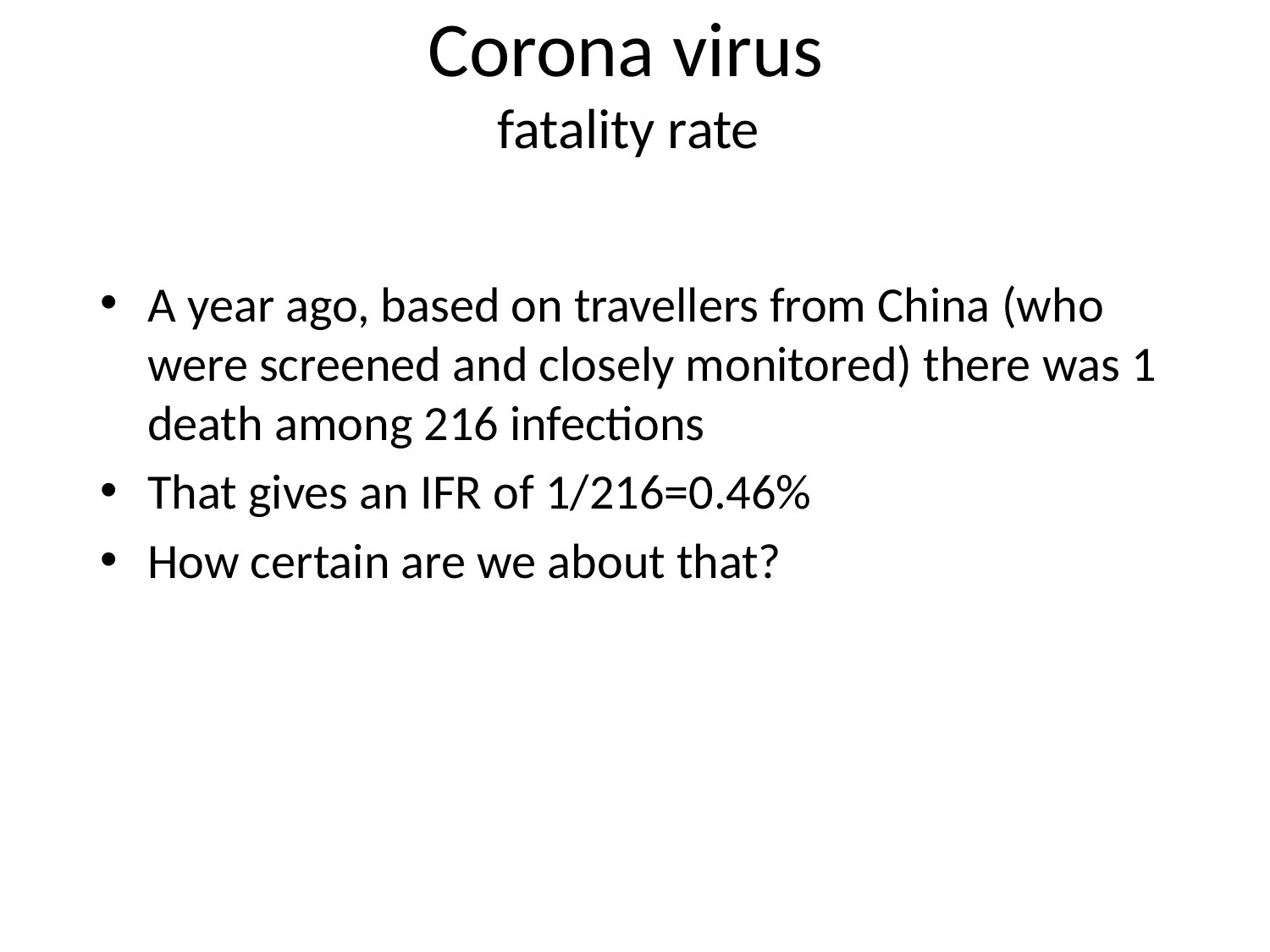

# Corona virus fatality rate
A year ago, based on travellers from China (who were screened and closely monitored) there was 1 death among 216 infections
That gives an IFR of 1/216=0.46%
How certain are we about that?